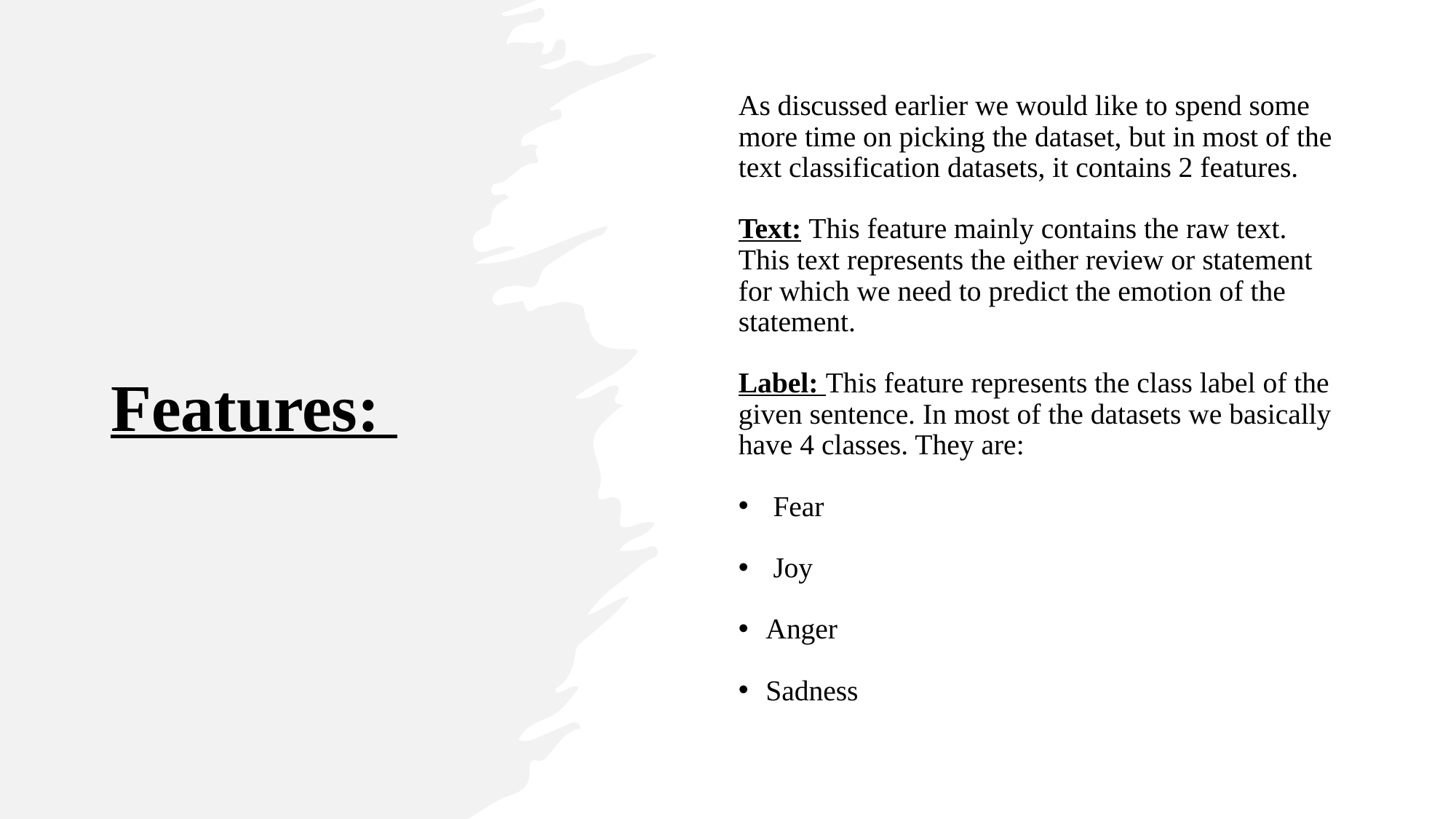

# Features:
As discussed earlier we would like to spend some more time on picking the dataset, but in most of the text classification datasets, it contains 2 features.
Text: This feature mainly contains the raw text. This text represents the either review or statement for which we need to predict the emotion of the statement.
Label: This feature represents the class label of the given sentence. In most of the datasets we basically have 4 classes. They are:
 Fear
 Joy
Anger
Sadness